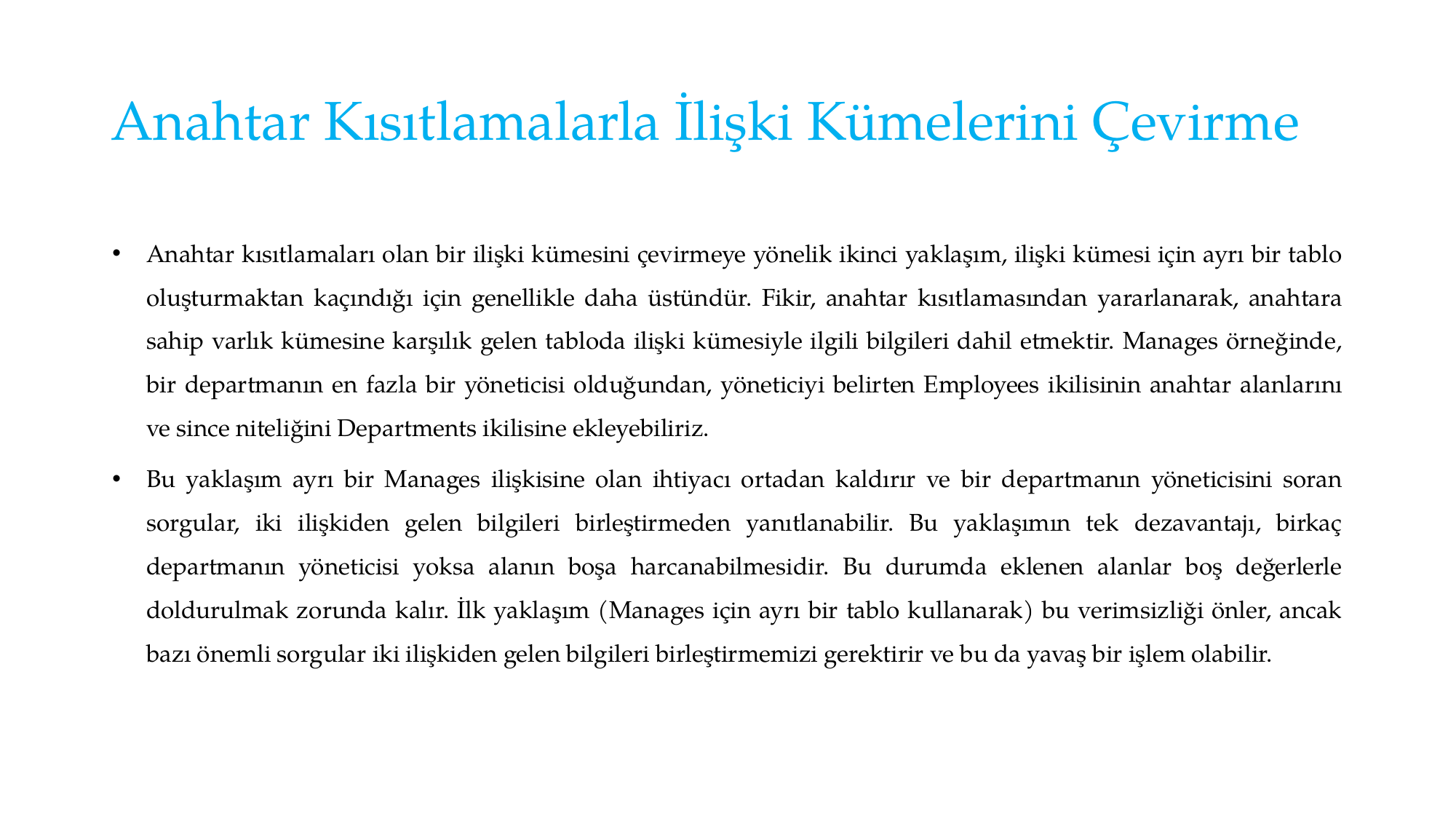

# Anahtar Kısıtlamalarla İlişki Kümelerini Çevirme
Anahtar kısıtlamaları olan bir ilişki kümesini çevirmeye yönelik ikinci yaklaşım, ilişki kümesi için ayrı bir tablo oluşturmaktan kaçındığı için genellikle daha üstündür. Fikir, anahtar kısıtlamasından yararlanarak, anahtara sahip varlık kümesine karşılık gelen tabloda ilişki kümesiyle ilgili bilgileri dahil etmektir. Manages örneğinde, bir departmanın en fazla bir yöneticisi olduğundan, yöneticiyi belirten Employees ikilisinin anahtar alanlarını ve since niteliğini Departments ikilisine ekleyebiliriz.
Bu yaklaşım ayrı bir Manages ilişkisine olan ihtiyacı ortadan kaldırır ve bir departmanın yöneticisini soran sorgular, iki ilişkiden gelen bilgileri birleştirmeden yanıtlanabilir. Bu yaklaşımın tek dezavantajı, birkaç departmanın yöneticisi yoksa alanın boşa harcanabilmesidir. Bu durumda eklenen alanlar boş değerlerle doldurulmak zorunda kalır. İlk yaklaşım (Manages için ayrı bir tablo kullanarak) bu verimsizliği önler, ancak bazı önemli sorgular iki ilişkiden gelen bilgileri birleştirmemizi gerektirir ve bu da yavaş bir işlem olabilir.